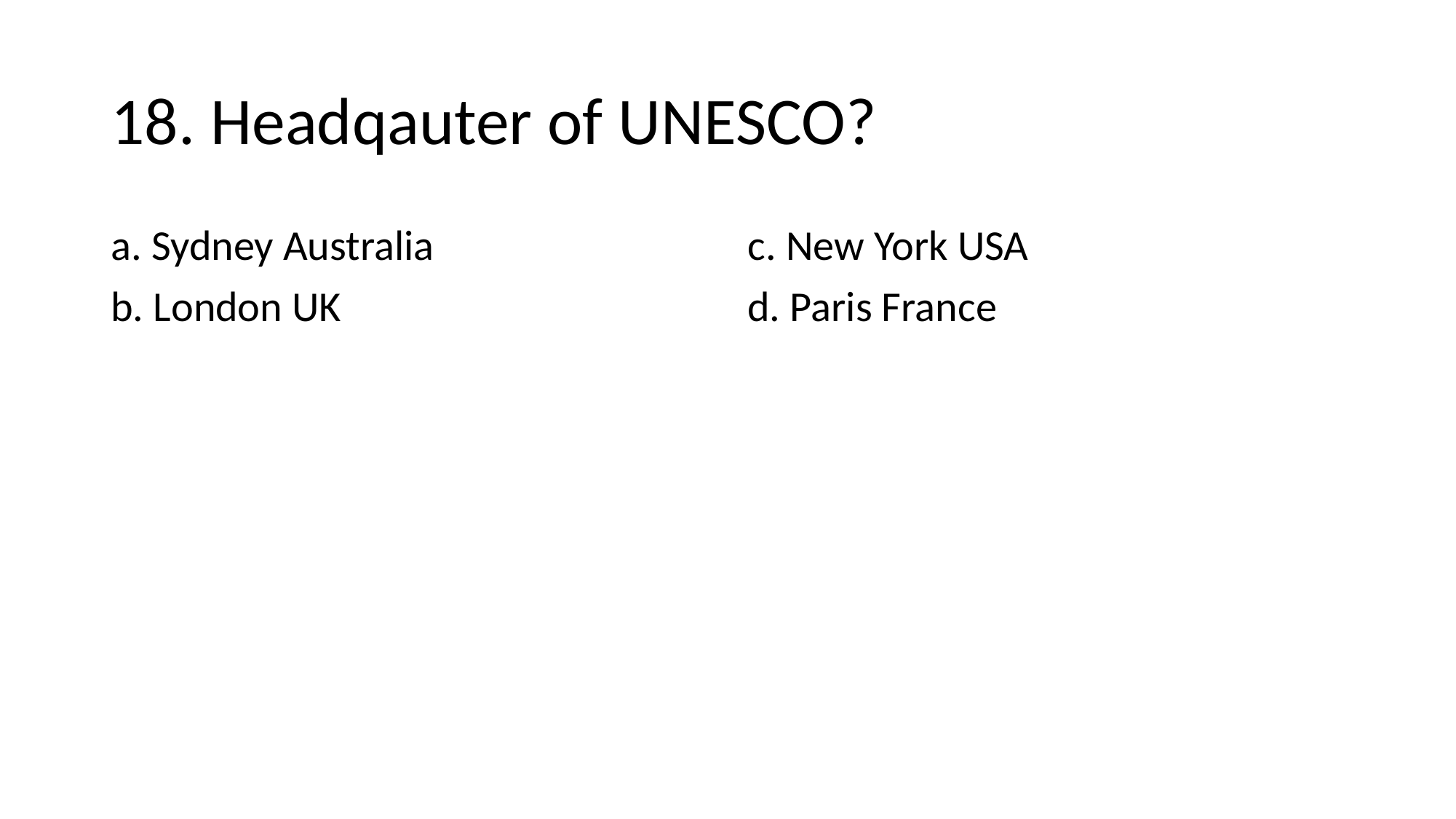

# 18. Headqauter of UNESCO?
a. Sydney Australia
b. London UK

c. New York USA
d. Paris France